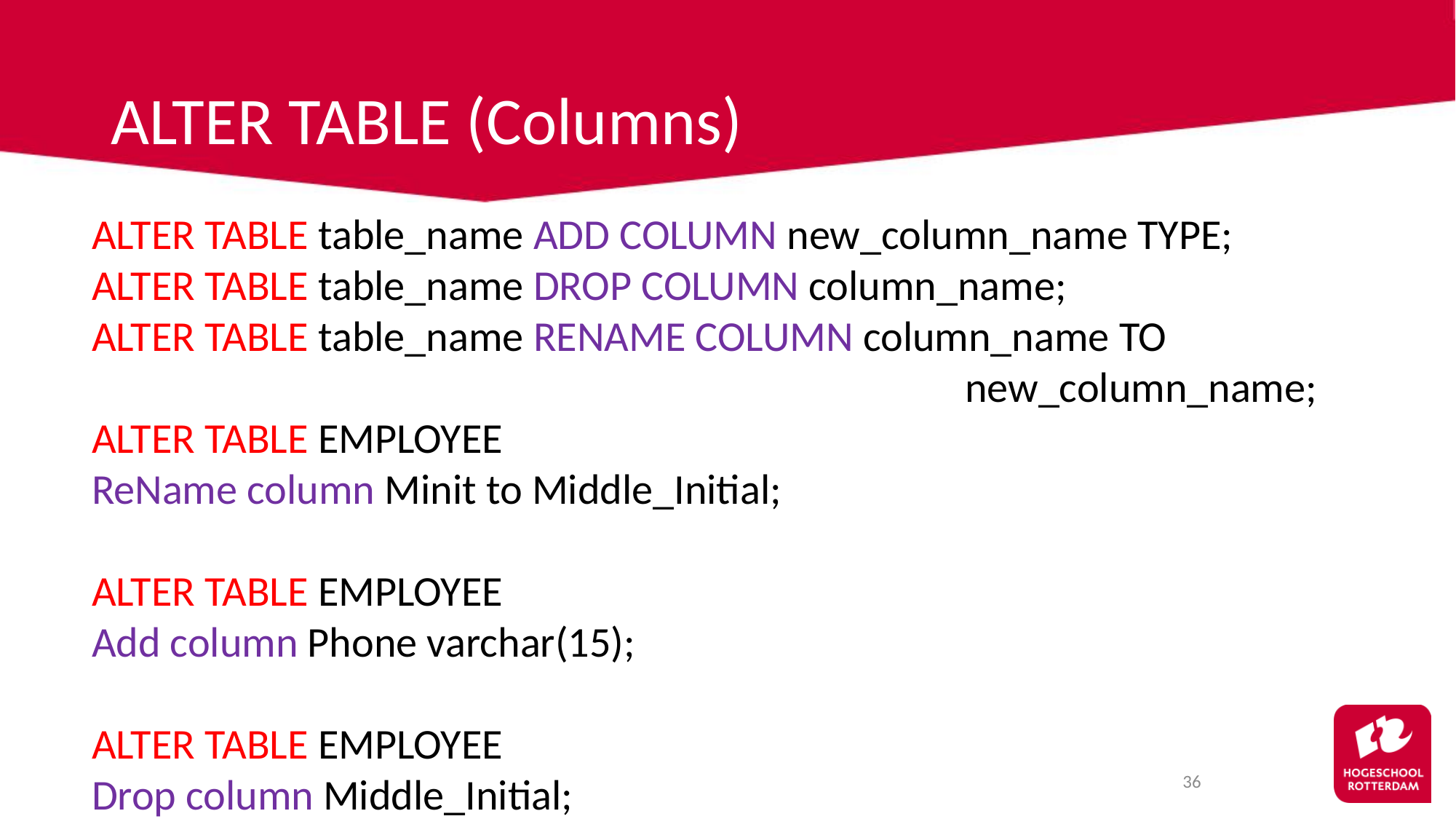

# ALTER TABLE (Columns)
ALTER TABLE table_name ADD COLUMN new_column_name TYPE;
ALTER TABLE table_name DROP COLUMN column_name;
ALTER TABLE table_name RENAME COLUMN column_name TO
								new_column_name;
ALTER TABLE EMPLOYEE
ReName column Minit to Middle_Initial;

ALTER TABLE EMPLOYEE
Add column Phone varchar(15);

ALTER TABLE EMPLOYEE
Drop column Middle_Initial;
36